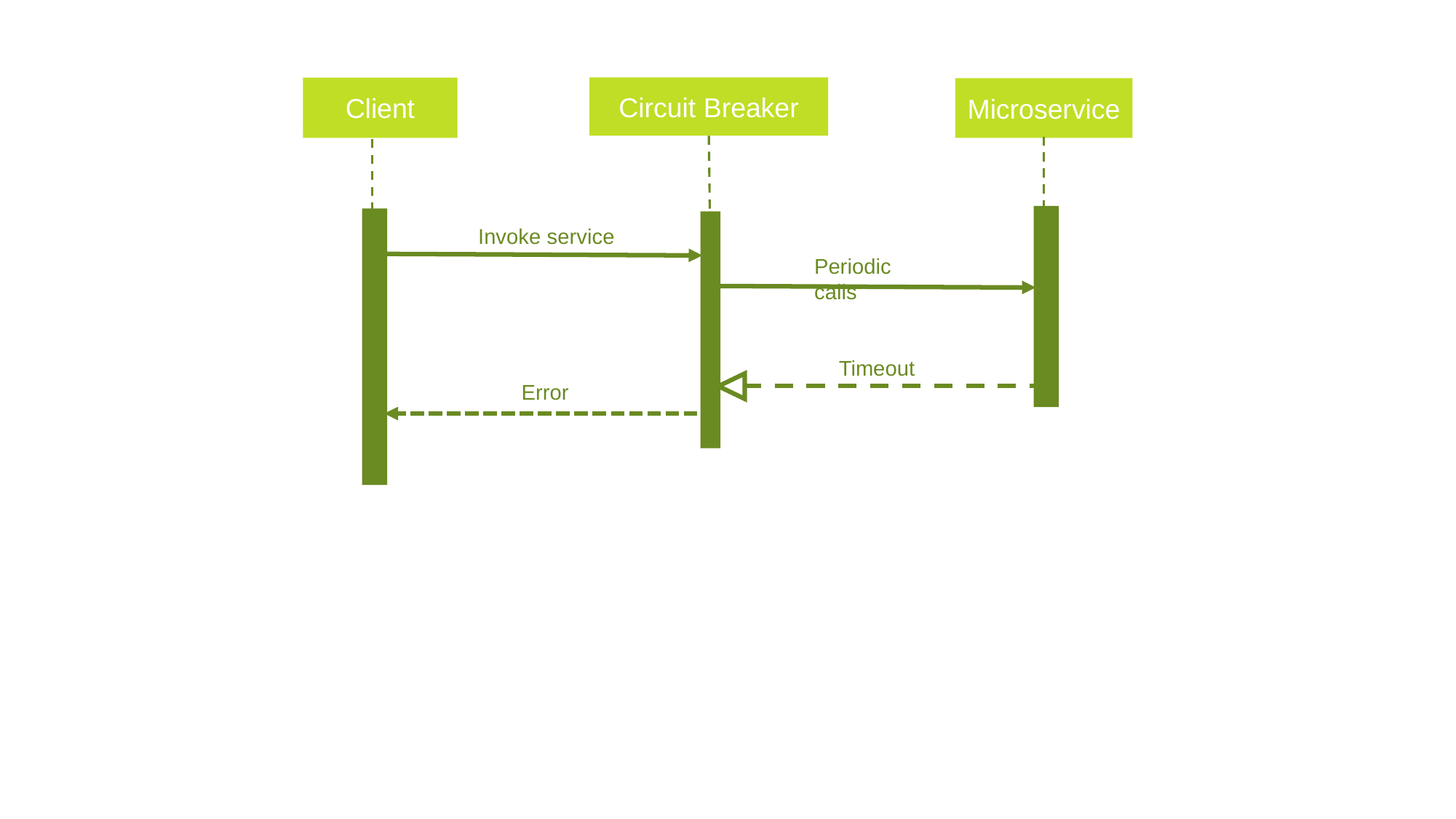

Client
Circuit Breaker
Microservice

Invoke service
Periodic calls
Timeout

Error